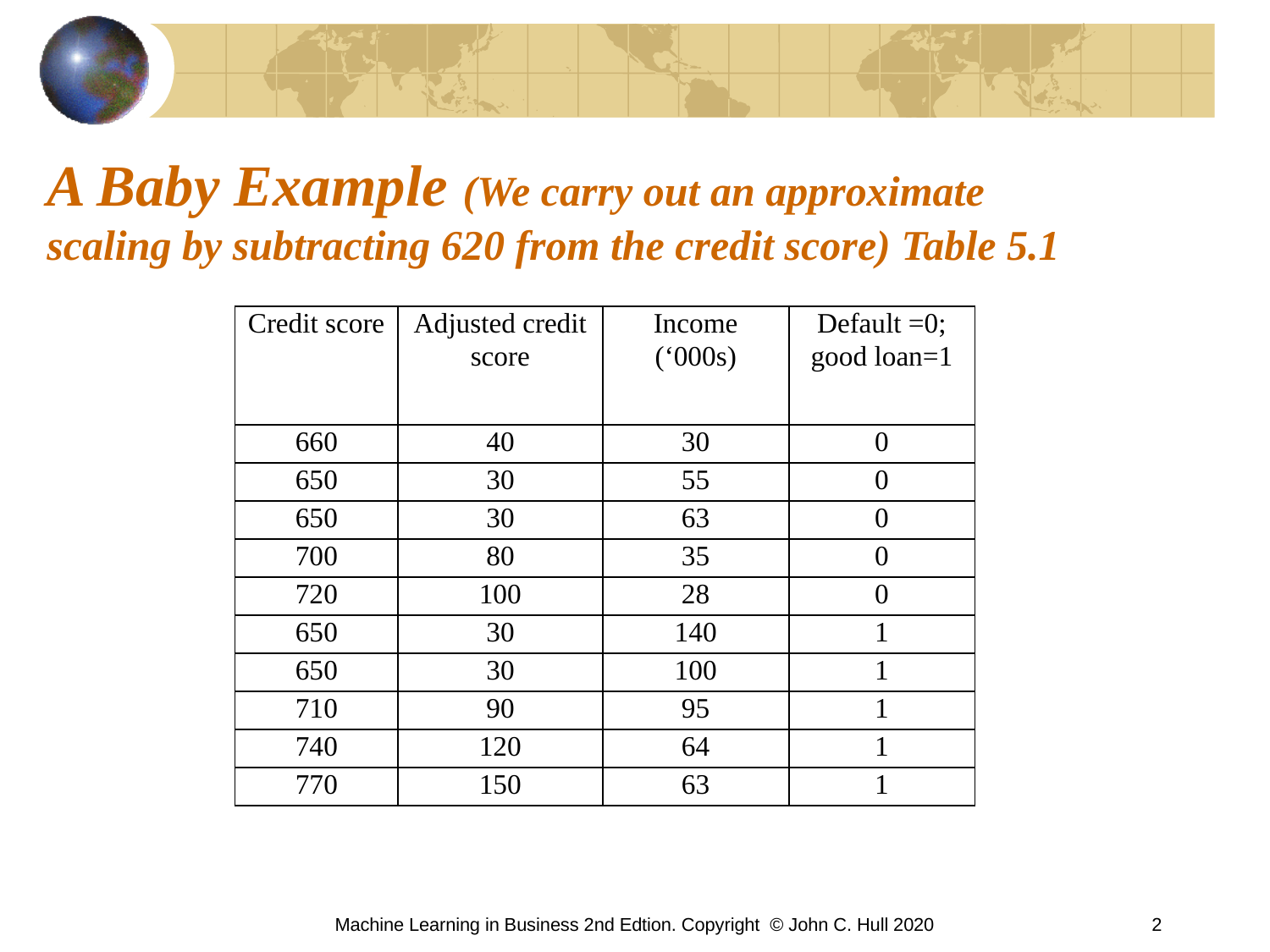

# A Baby Example (We carry out an approximate scaling by subtracting 620 from the credit score) Table 5.1
| Credit score | Adjusted credit score | Income (‘000s) | Default =0; good loan=1 |
| --- | --- | --- | --- |
| 660 | 40 | 30 | 0 |
| 650 | 30 | 55 | 0 |
| 650 | 30 | 63 | 0 |
| 700 | 80 | 35 | 0 |
| 720 | 100 | 28 | 0 |
| 650 | 30 | 140 | 1 |
| 650 | 30 | 100 | 1 |
| 710 | 90 | 95 | 1 |
| 740 | 120 | 64 | 1 |
| 770 | 150 | 63 | 1 |
Machine Learning in Business 2nd Edtion. Copyright  © John C. Hull 2020
2